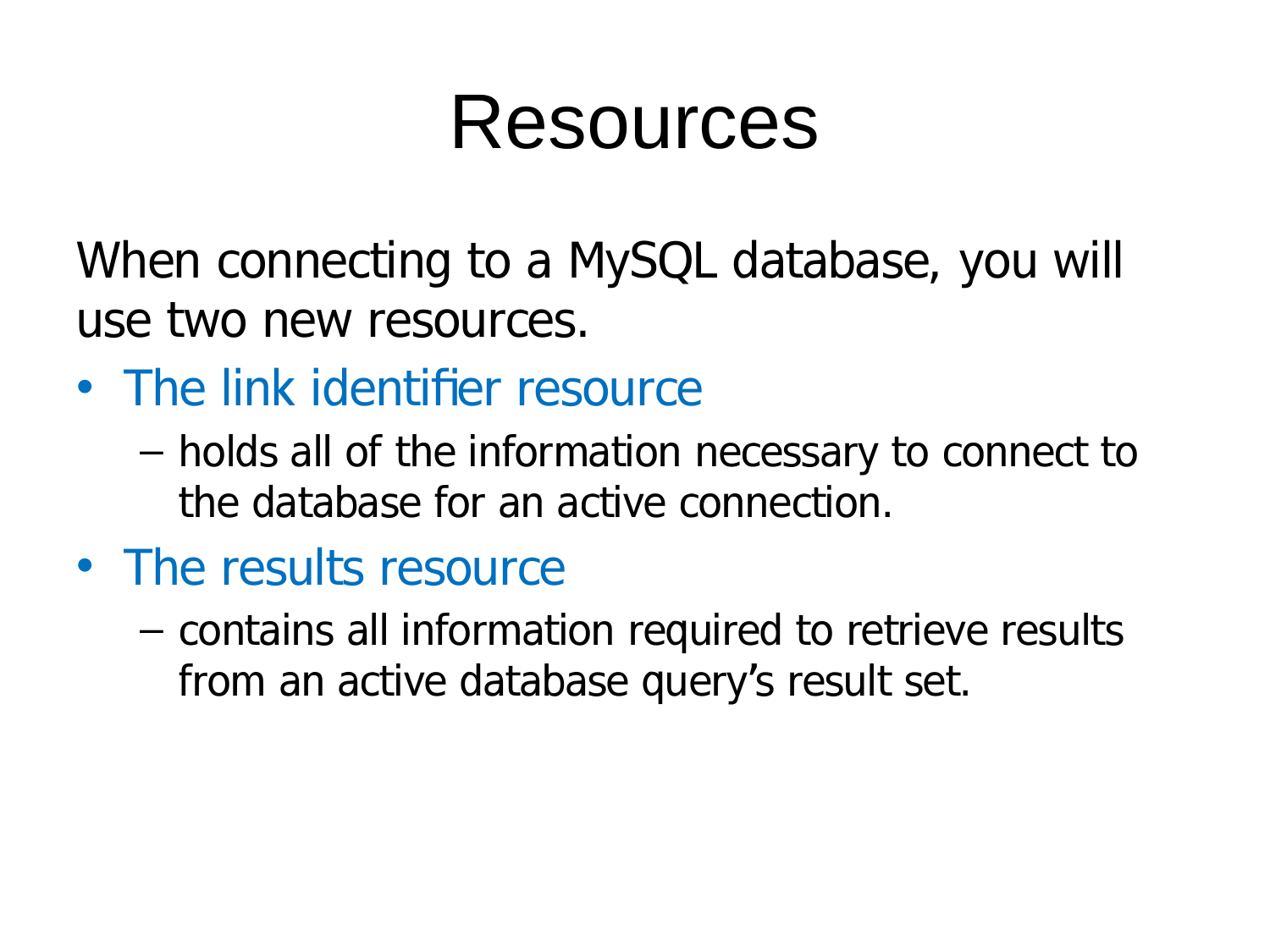

# Resources
When connecting to a MySQL database, you will use two new resources.
The link identifier resource
holds all of the information necessary to connect to the database for an active connection.
The results resource
contains all information required to retrieve results from an active database query’s result set.